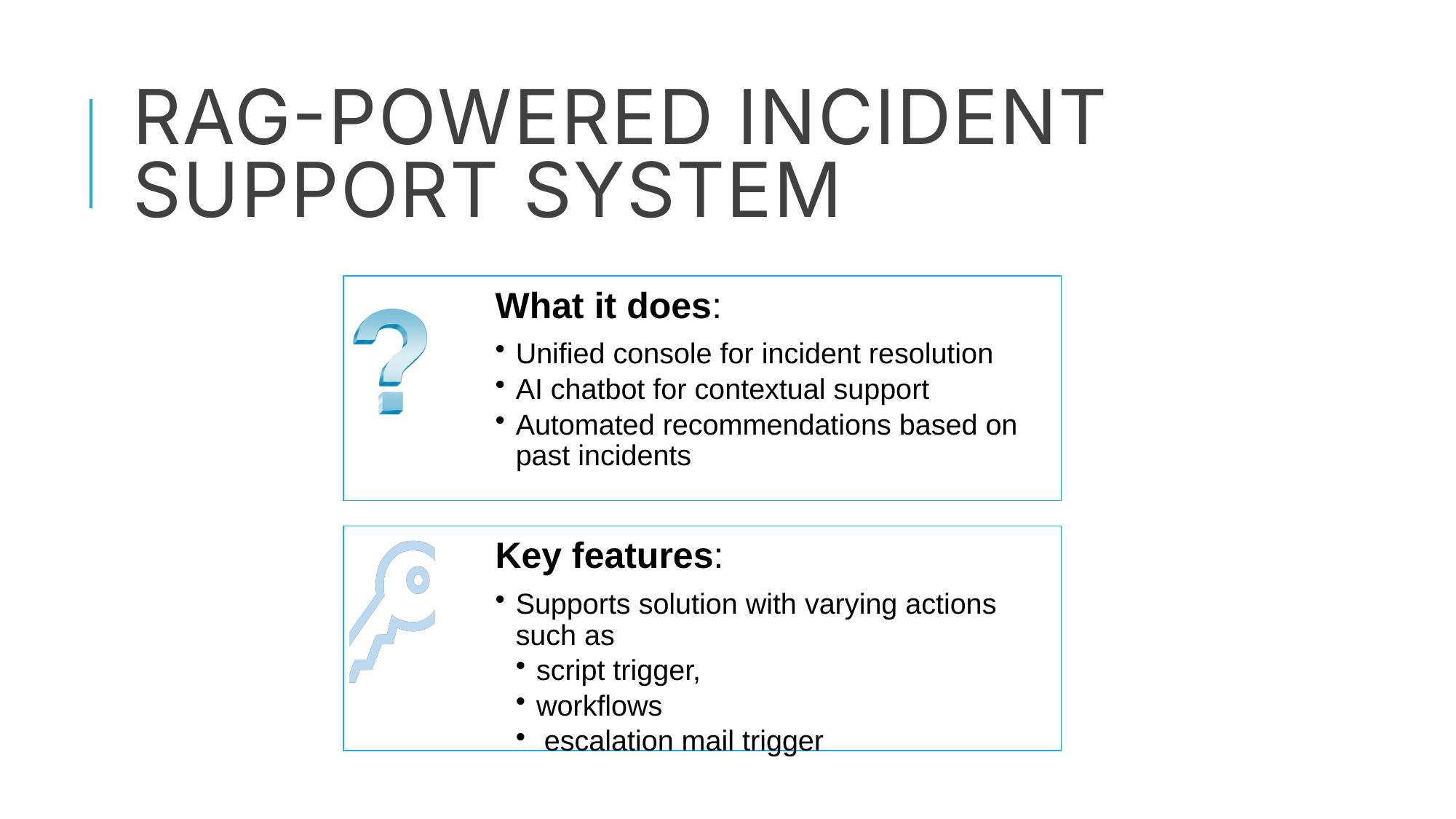

# RAG-Powered Incident Support System
What it does:
Unified console for incident resolution
AI chatbot for contextual support
Automated recommendations based on past incidents
Key features:
Supports solution with varying actions such as
script trigger,
workflows
 escalation mail trigger